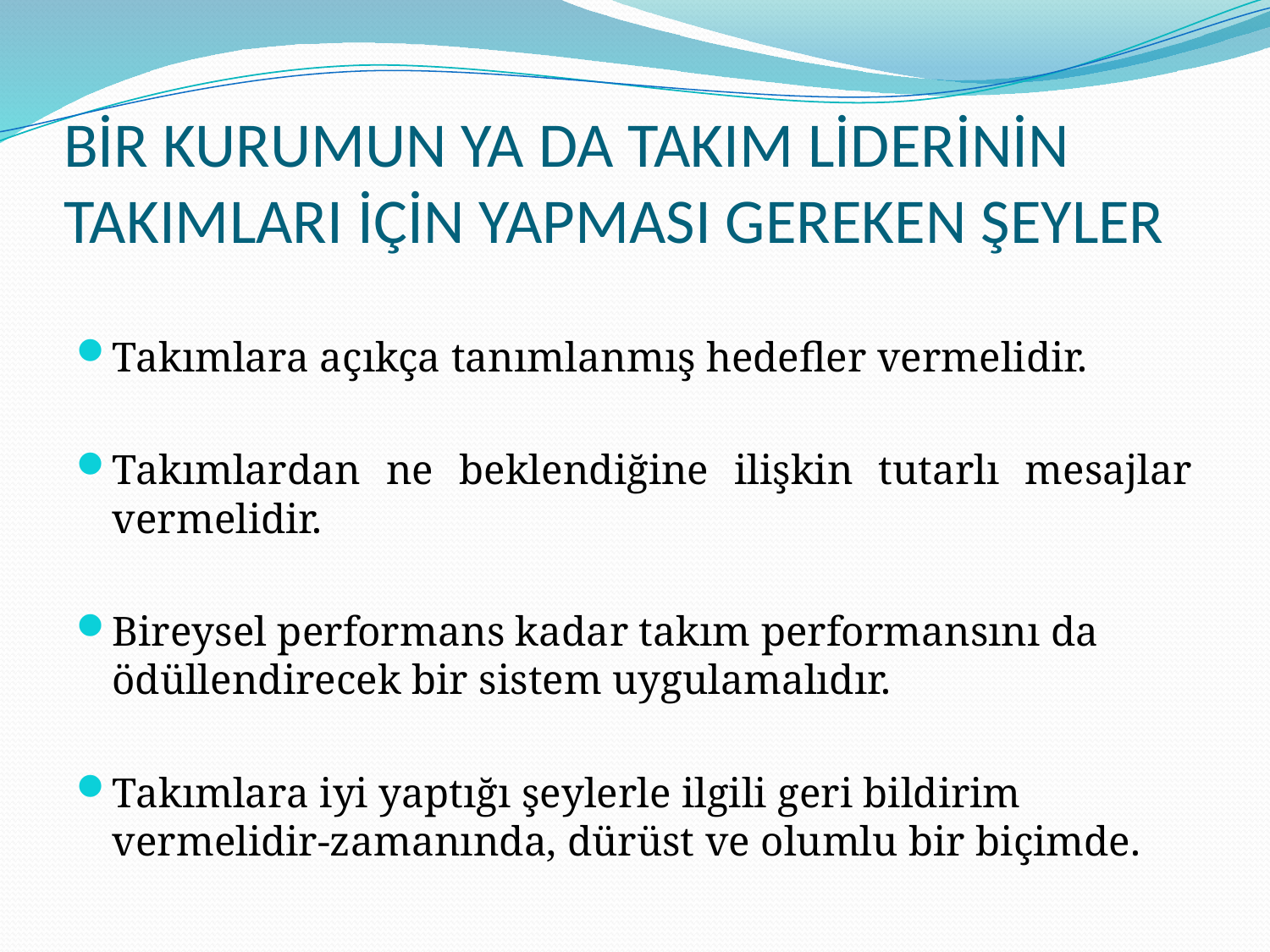

# BİR KURUMUN YA DA TAKIM LİDERİNİN TAKIMLARI İÇİN YAPMASI GEREKEN ŞEYLER

Takımlara açıkça tanımlanmış hedefler vermelidir.

Takımlardan ne beklendiğine ilişkin tutarlı mesajlar vermelidir.

Bireysel performans kadar takım performansını da ödüllendirecek bir sistem uygulamalıdır.

Takımlara iyi yaptığı şeylerle ilgili geri bildirim vermelidir-zamanında, dürüst ve olumlu bir biçimde.